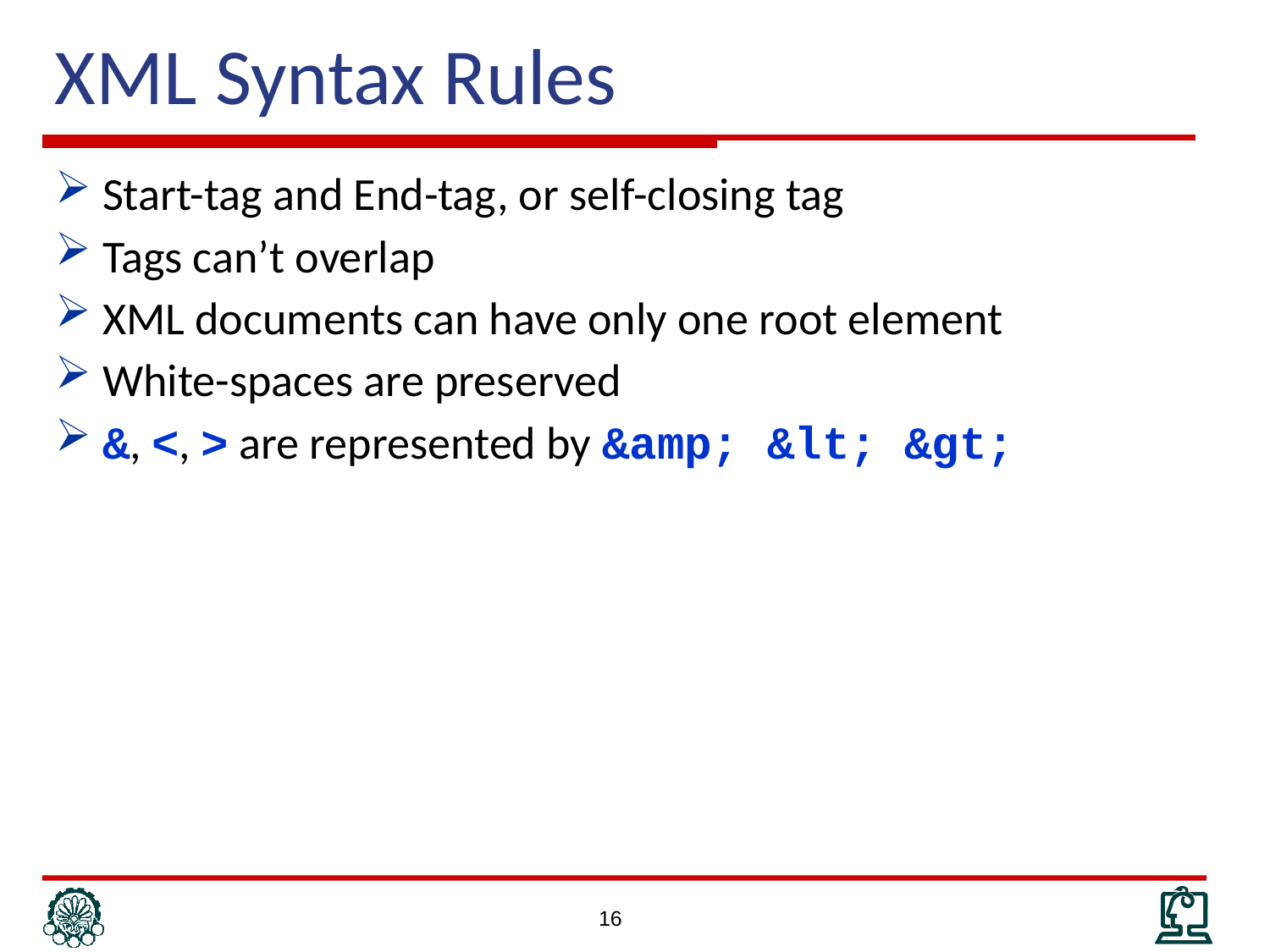

XML Syntax Rules
Start-tag and End-tag, or self-closing tag
Tags can’t overlap
XML documents can have only one root element
White-spaces are preserved
&, <, > are represented by &amp; &lt; &gt;
16